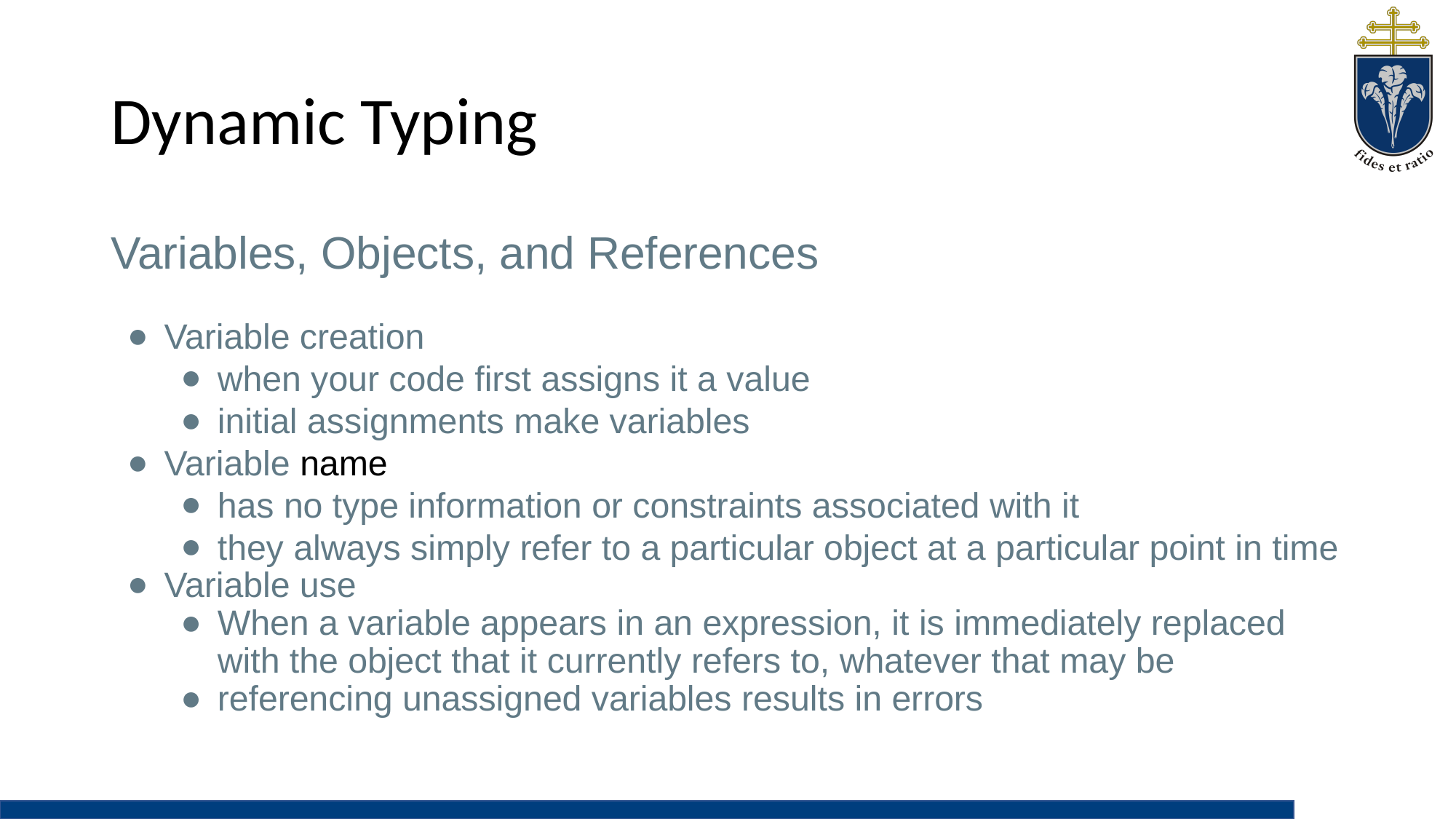

# Dynamic Typing
Variables, Objects, and References

Variable creation
when your code first assigns it a value
initial assignments make variables
Variable name
has no type information or constraints associated with it
they always simply refer to a particular object at a particular point in time
Variable use
When a variable appears in an expression, it is immediately replaced with the object that it currently refers to, whatever that may be
referencing unassigned variables results in errors